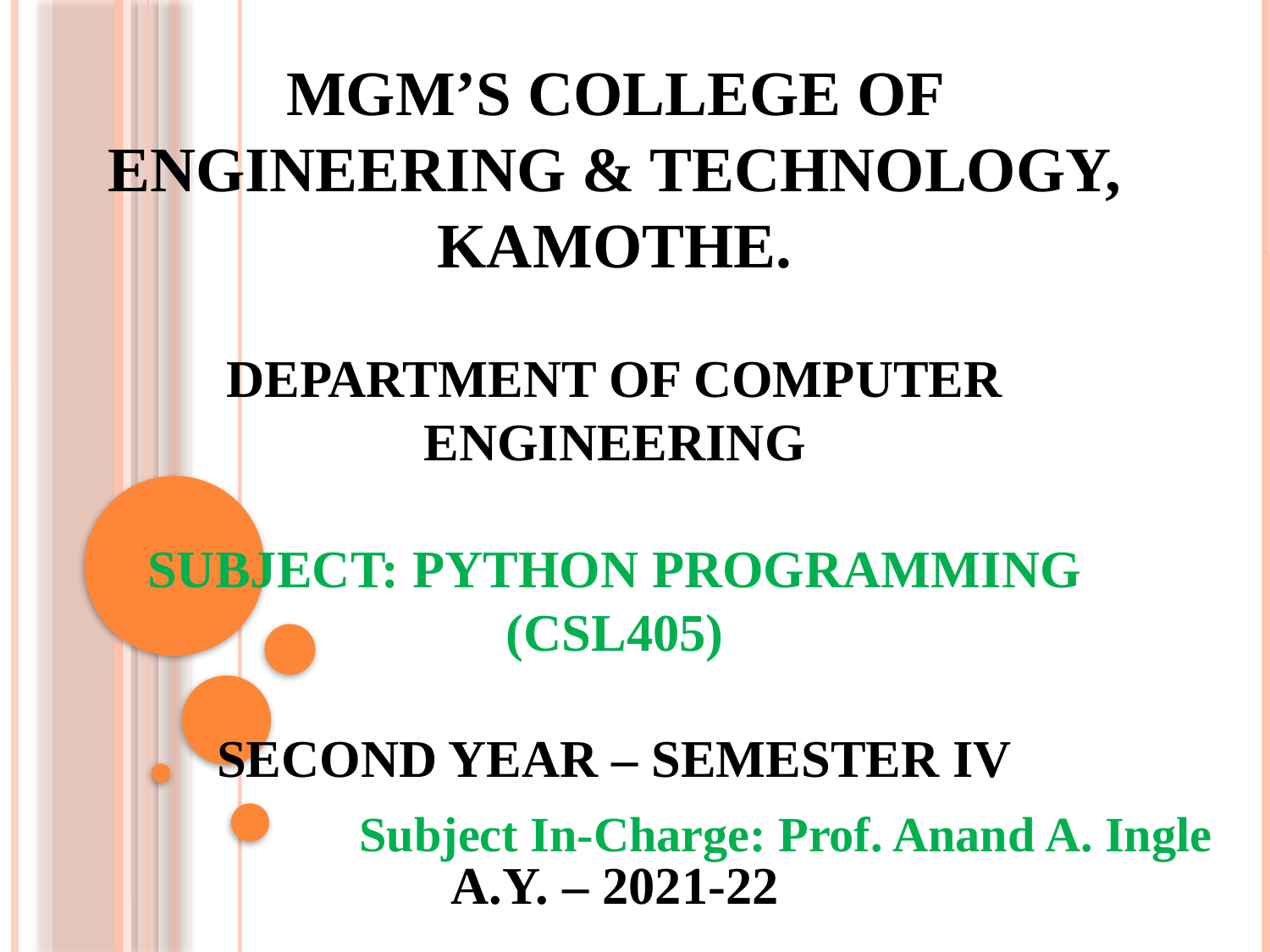

# MGM’s College of Engineering & Technology, Kamothe. Department of Computer Engineering Subject: Python Programming (CSL405) Second Year – Semester IV A.Y. – 2021-22
Subject In-Charge: Prof. Anand A. Ingle